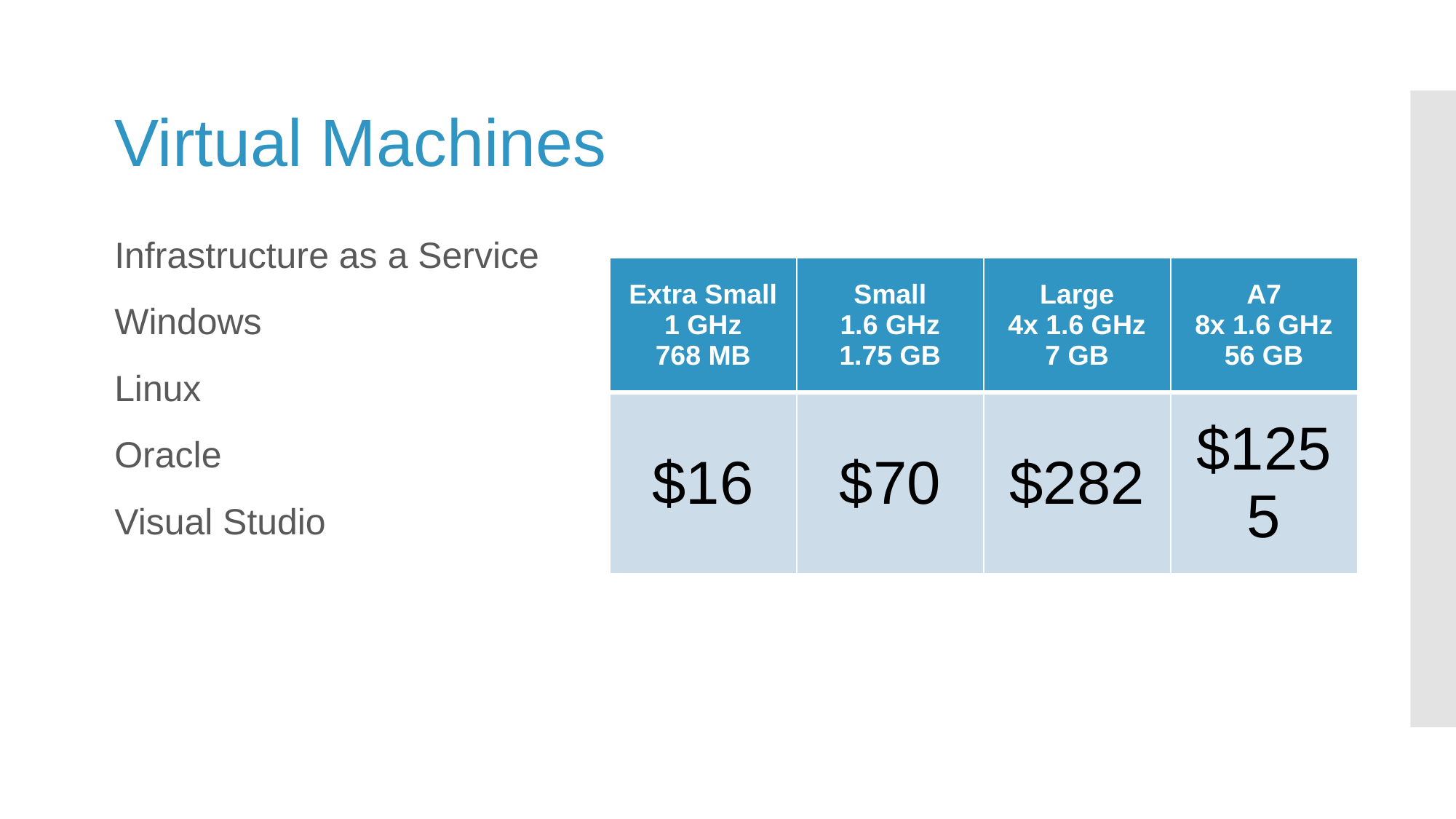

Virtual Machines
Infrastructure as a Service
Windows
Linux
Oracle
Visual Studio
| Extra Small 1 GHz 768 MB | Small 1.6 GHz 1.75 GB | Large 4x 1.6 GHz 7 GB | A7 8x 1.6 GHz 56 GB |
| --- | --- | --- | --- |
| $16 | $70 | $282 | $1255 |